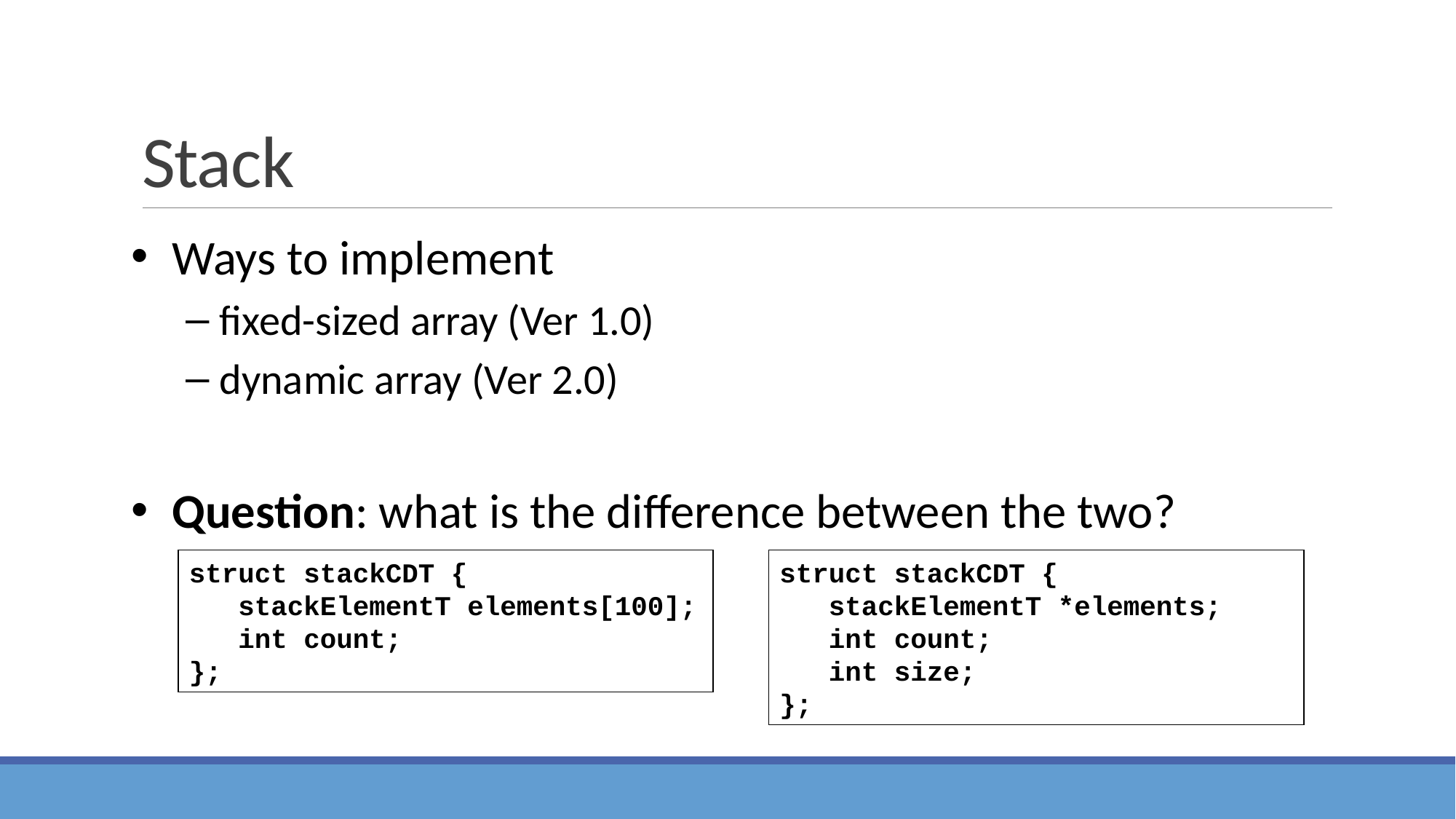

# Stack
Ways to implement
fixed-sized array (Ver 1.0)
dynamic array (Ver 2.0)

Question: what is the difference between the two?

struct stackCDT {
   stackElementT elements[100];
   int count;
};
struct stackCDT {
   stackElementT *elements;
   int count;
   int size;
};